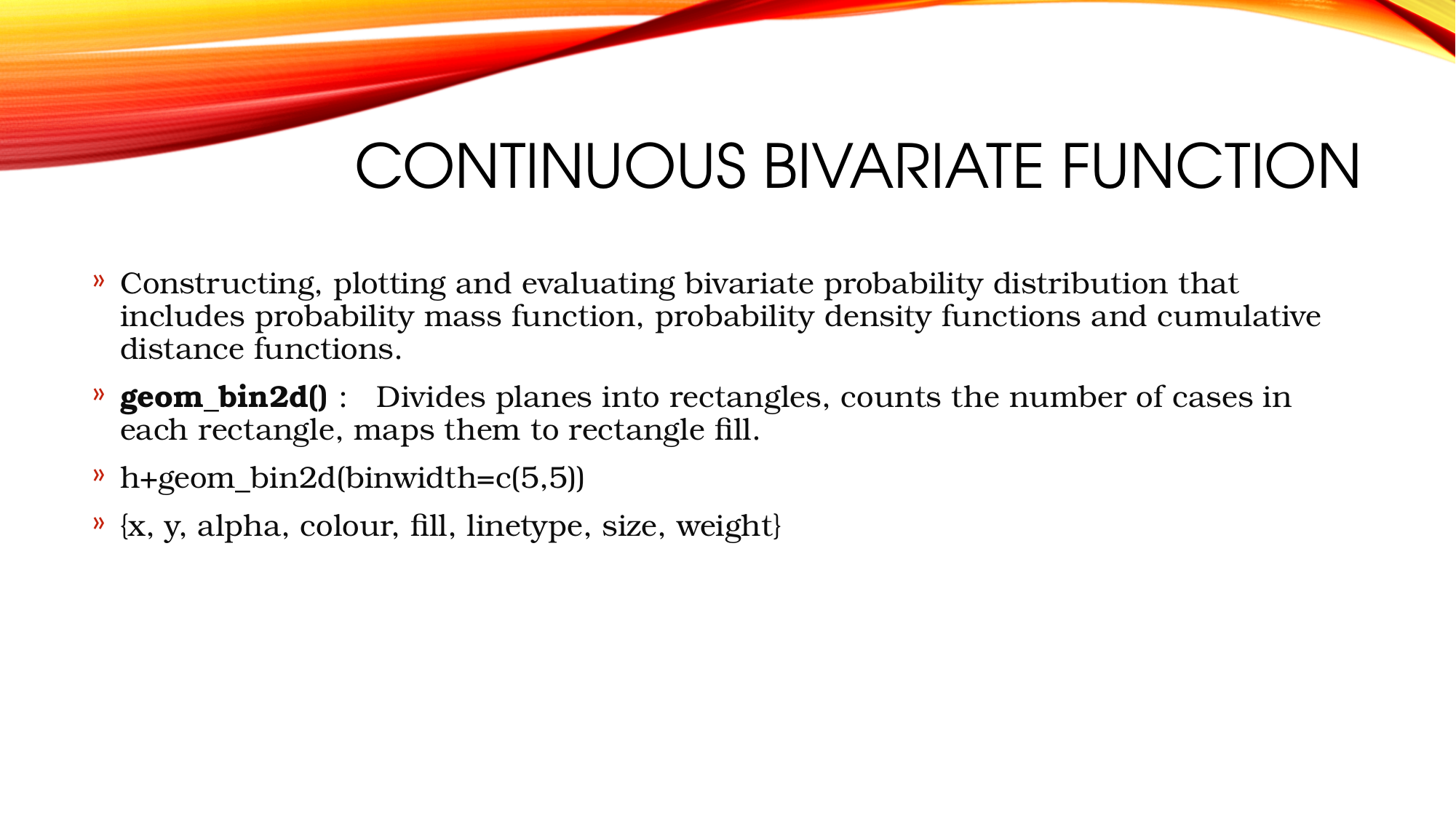

# Continuous Bivariate function
Constructing, plotting and evaluating bivariate probability distribution that includes probability mass function, probability density functions and cumulative distance functions.
geom_bin2d() :   Divides planes into rectangles, counts the number of cases in each rectangle, maps them to rectangle fill.
h+geom_bin2d(binwidth=c(5,5))
{x, y, alpha, colour, fill, linetype, size, weight}